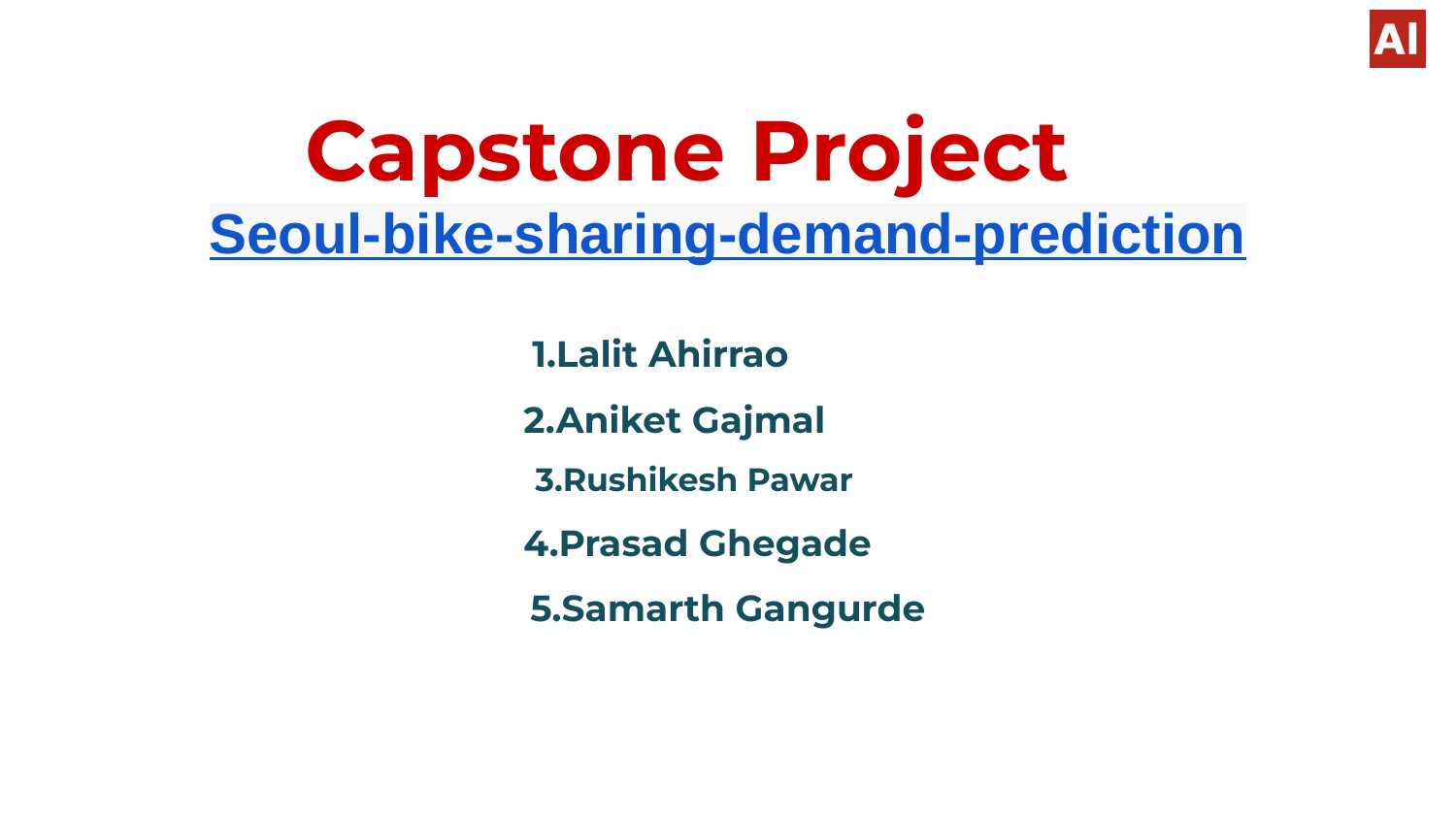

# Capstone Project
Seoul-bike-sharing-demand-prediction

                                     	   1.Lalit Ahirrao
                                             2.Aniket Gajmal
                                                   3.Rushikesh Pawar
                                             4.Prasad Ghegade
5.Samarth Gangurde